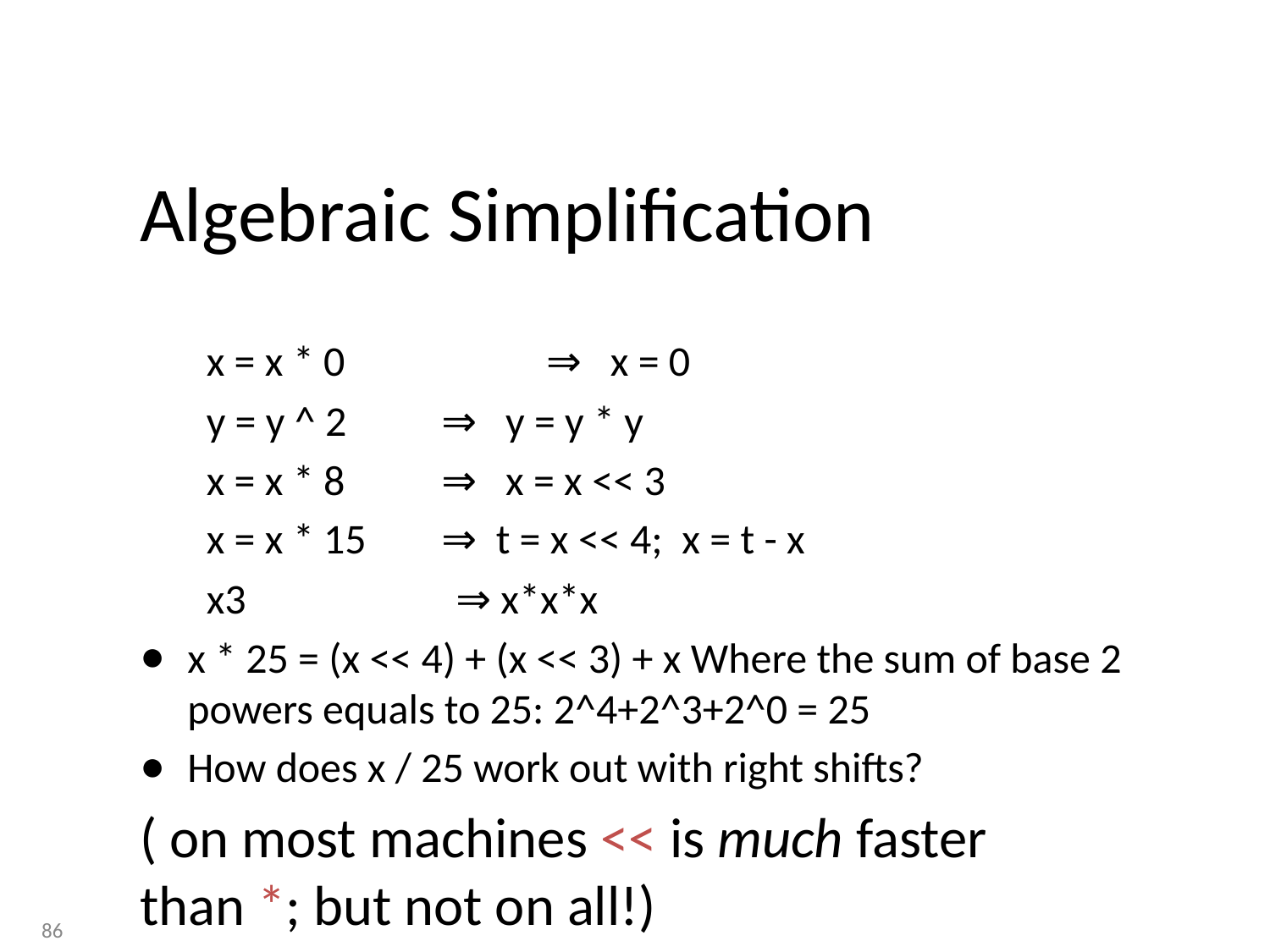

# Algebraic Simplification
       x = x * 0	           ⇒   x = 0
       y = y ^ 2    	⇒   y = y * y
       x = x * 8       	⇒   x = x << 3
       x = x * 15     	⇒  t = x << 4;  x = t - x
       x3                      ⇒ x*x*x
x * 25 = (x << 4) + (x << 3) + x Where the sum of base 2 powers equals to 25: 2^4+2^3+2^0 = 25
How does x / 25 work out with right shifts?
( on most machines << is much faster               than *; but not on all!)

86